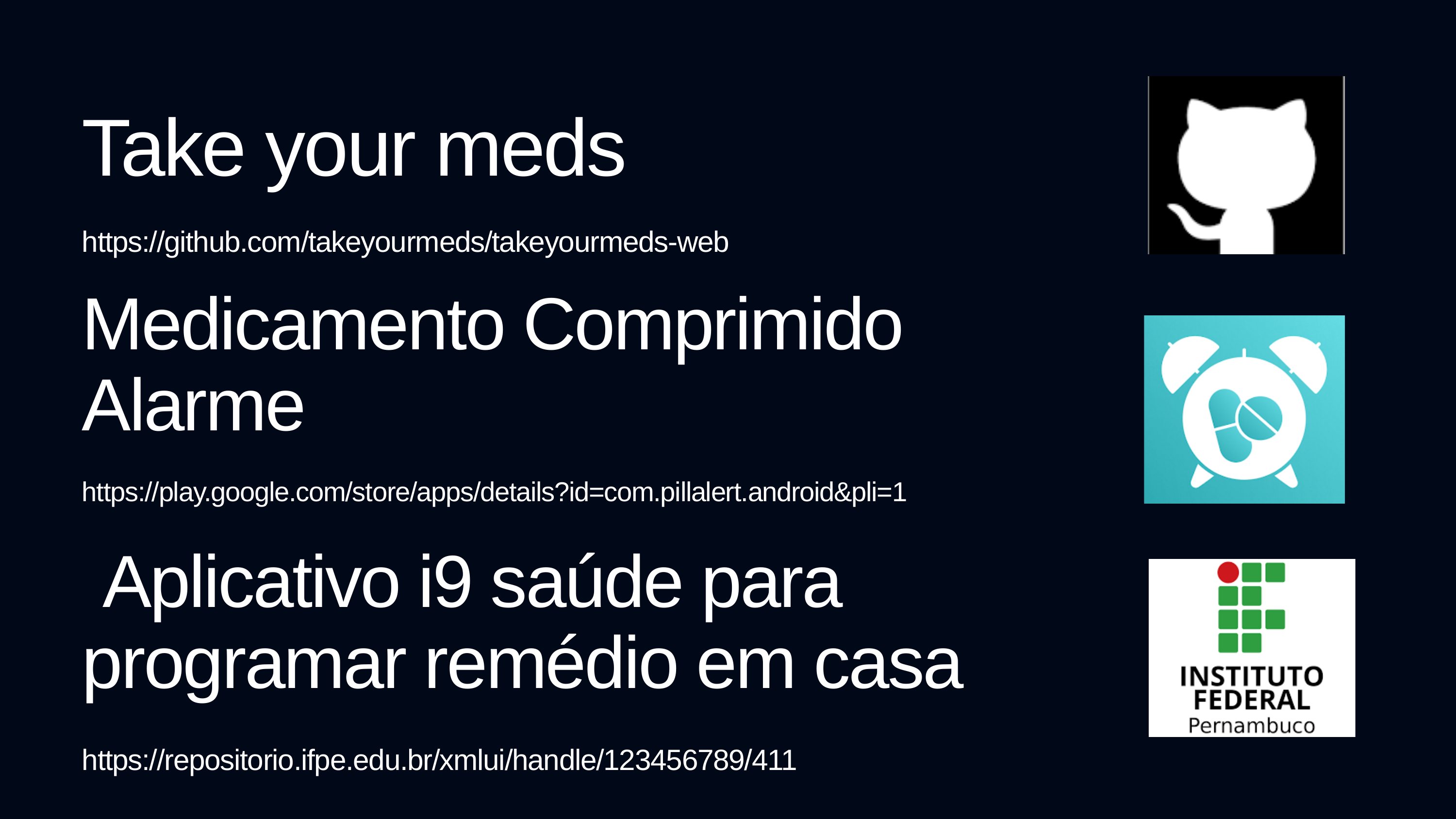

Take your meds
https://github.com/takeyourmeds/takeyourmeds-web
Medicamento Comprimido Alarme
https://play.google.com/store/apps/details?id=com.pillalert.android&pli=1

 Aplicativo i9 saúde para programar remédio em casa
https://repositorio.ifpe.edu.br/xmlui/handle/123456789/411